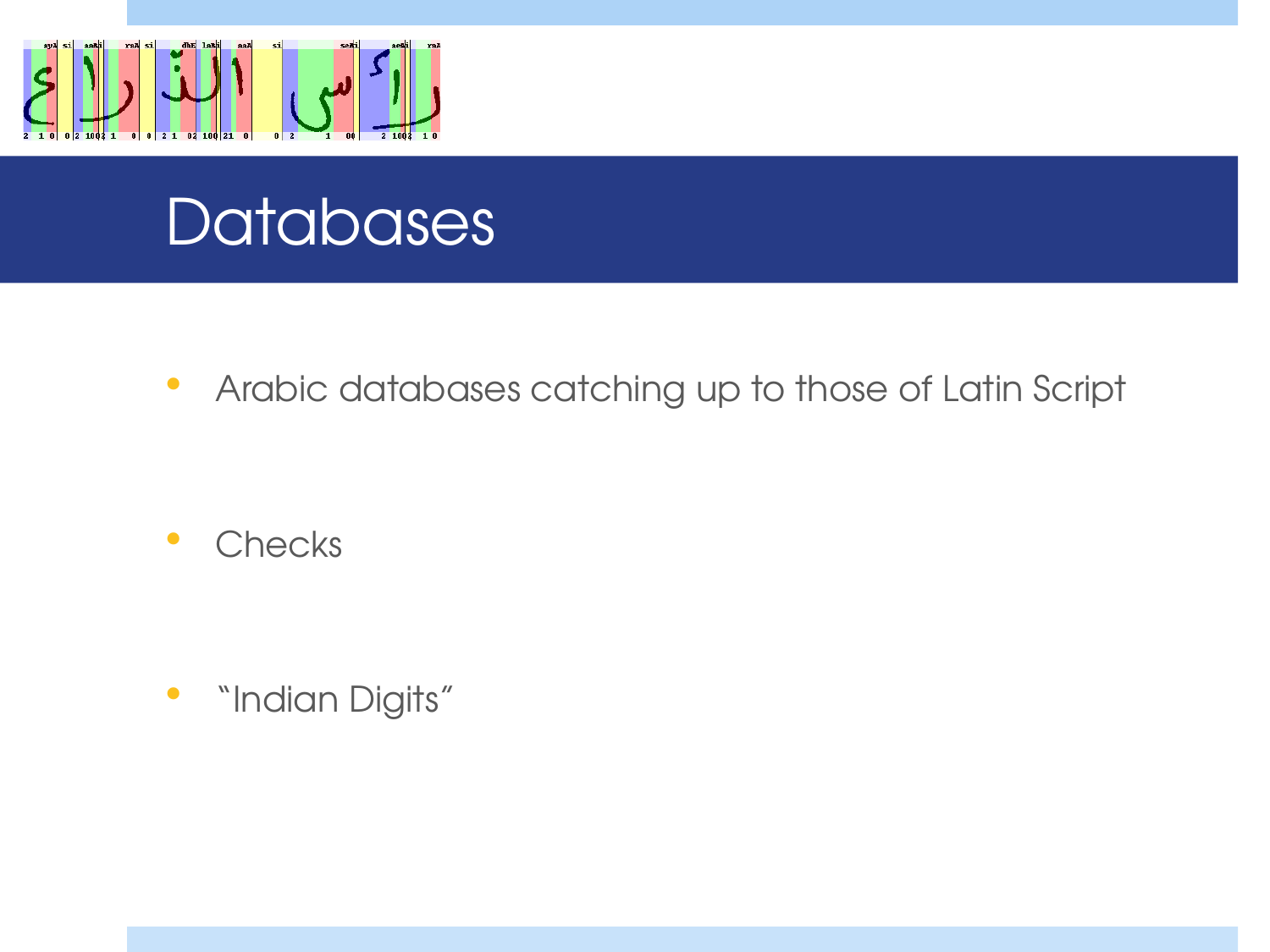

# Databases
Arabic databases catching up to those of Latin Script

Checks

“Indian Digits”